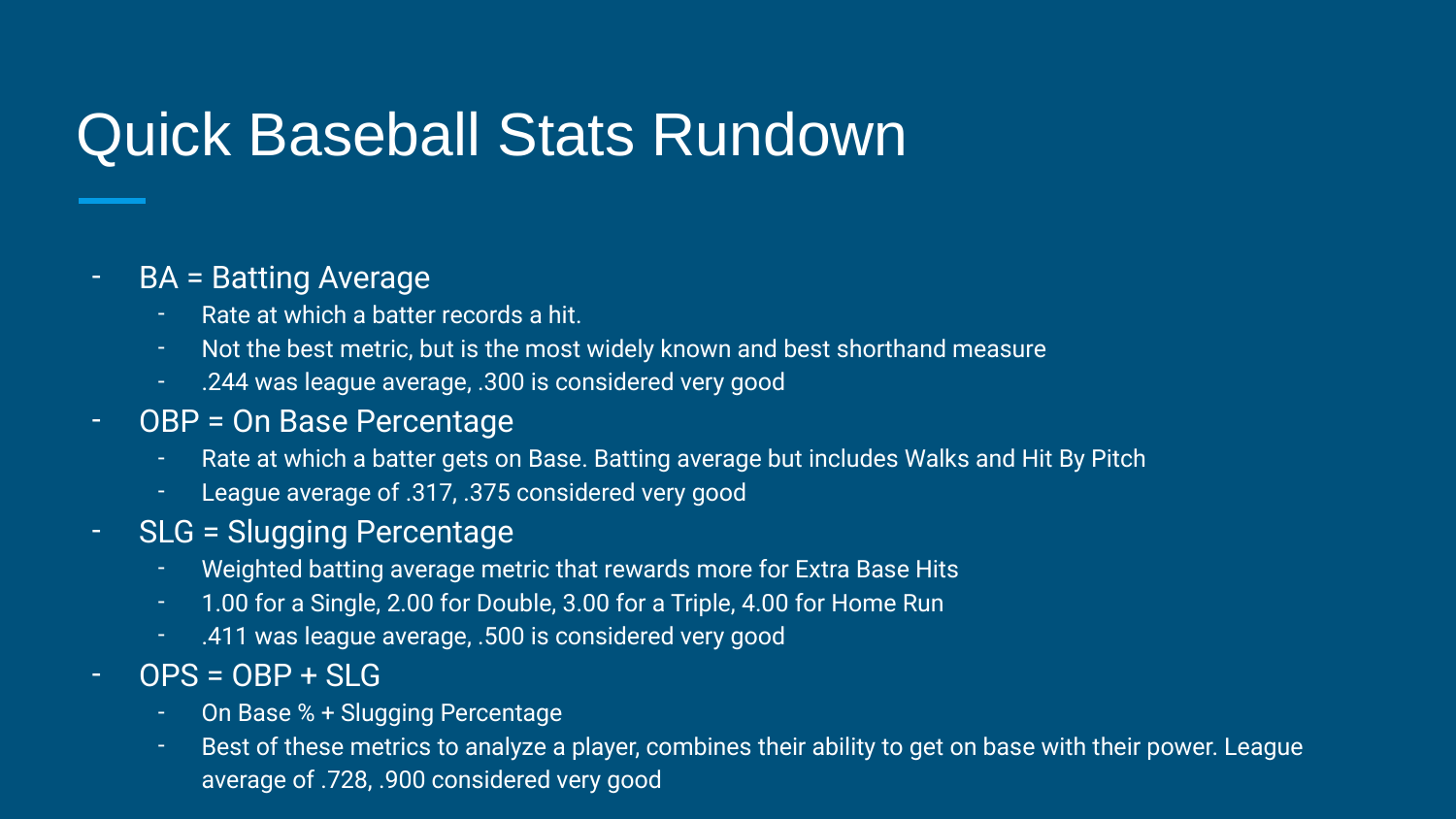

# Quick Baseball Stats Rundown
BA = Batting Average
Rate at which a batter records a hit.
Not the best metric, but is the most widely known and best shorthand measure
.244 was league average, .300 is considered very good
OBP = On Base Percentage
Rate at which a batter gets on Base. Batting average but includes Walks and Hit By Pitch
League average of .317, .375 considered very good
SLG = Slugging Percentage
Weighted batting average metric that rewards more for Extra Base Hits
1.00 for a Single, 2.00 for Double, 3.00 for a Triple, 4.00 for Home Run
.411 was league average, .500 is considered very good
OPS = OBP + SLG
On Base % + Slugging Percentage
Best of these metrics to analyze a player, combines their ability to get on base with their power. League average of .728, .900 considered very good